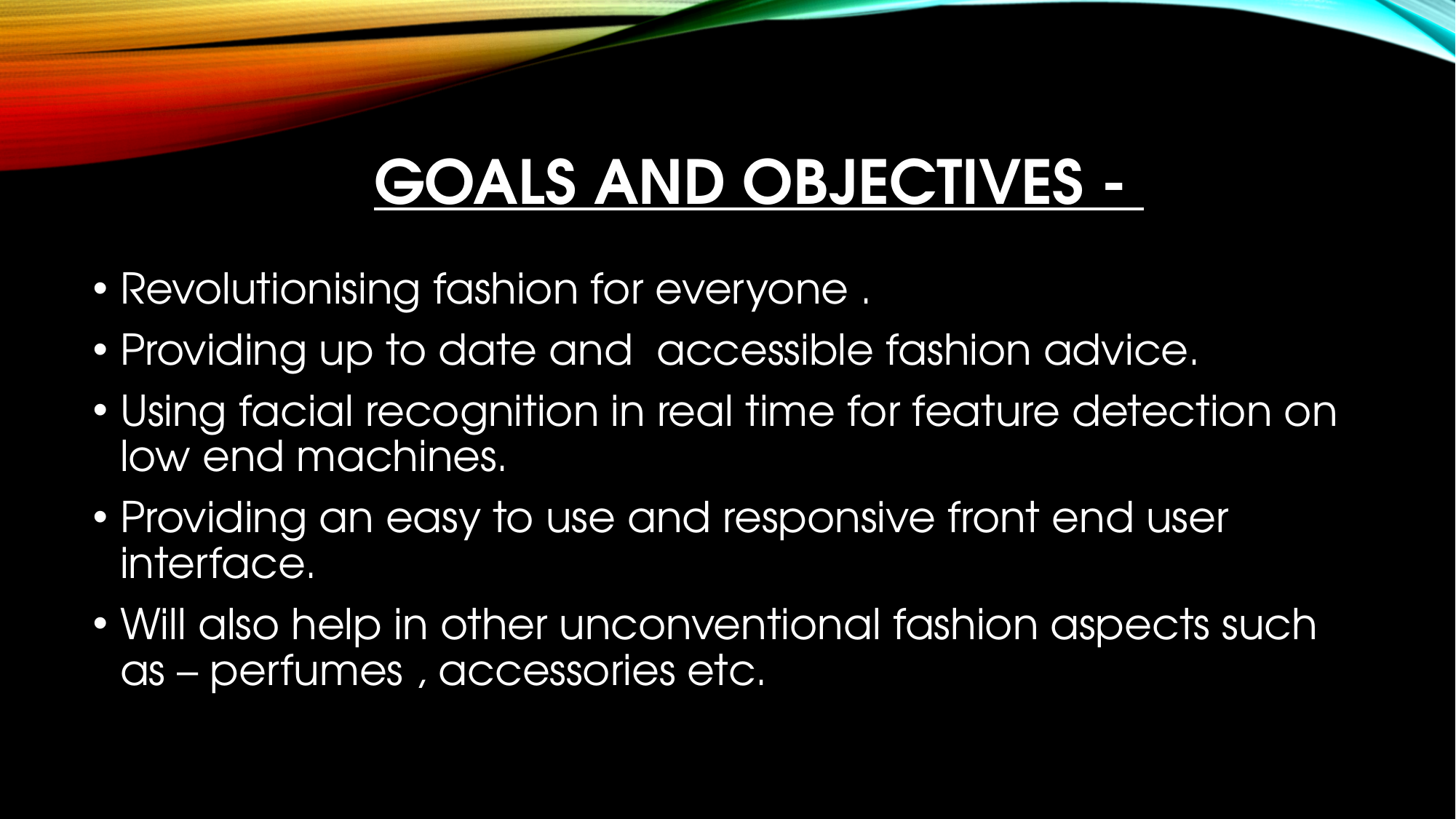

# Goals and Objectives -
Revolutionising fashion for everyone .
Providing up to date and  accessible fashion advice.
Using facial recognition in real time for feature detection on low end machines.
Providing an easy to use and responsive front end user interface.
Will also help in other unconventional fashion aspects such as – perfumes , accessories etc.